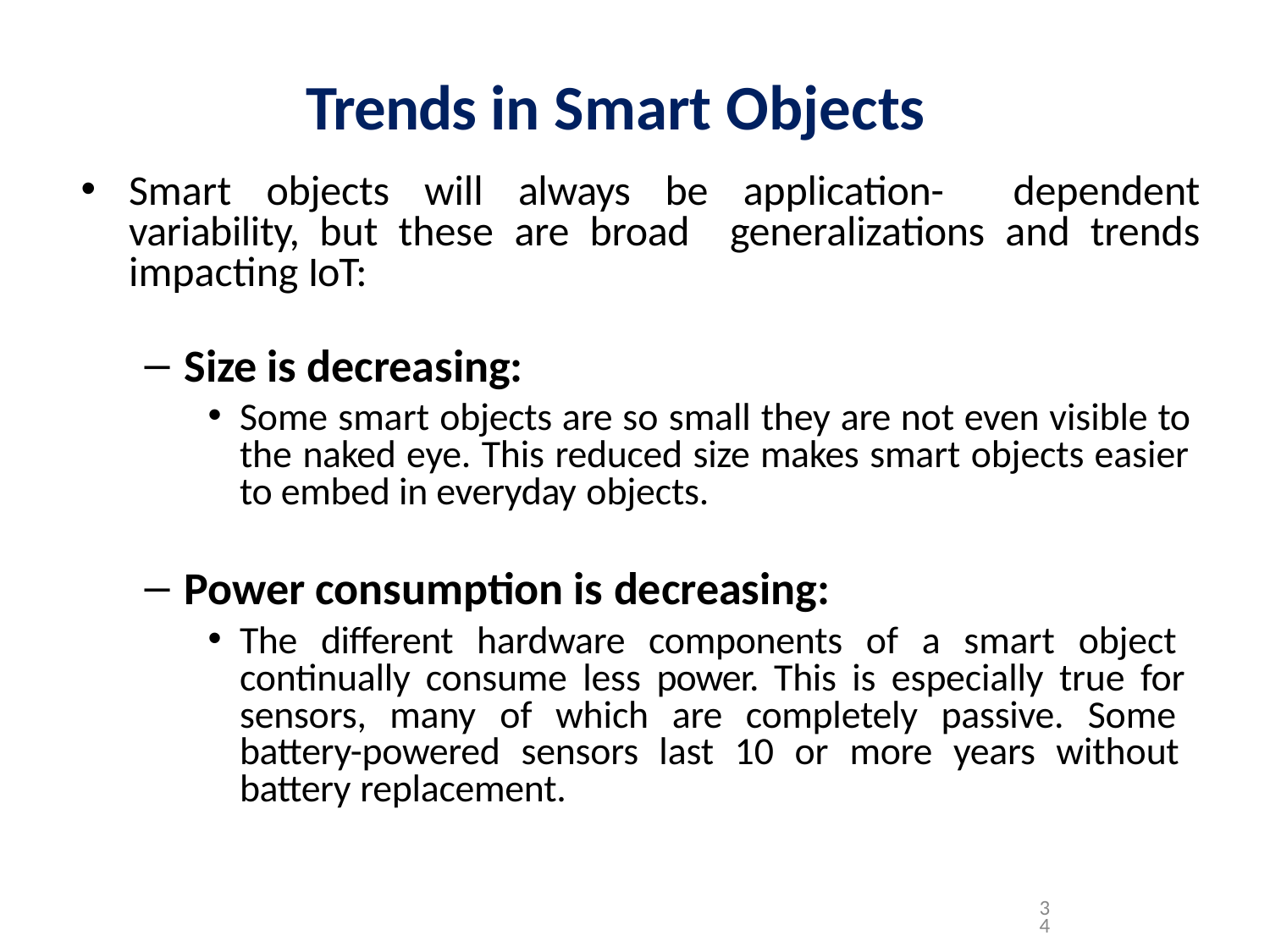

# Trends in Smart Objects
Smart objects will always be application-  dependent variability, but these are broad  generalizations and trends impacting IoT:

Size is decreasing:
Some smart objects are so small they are not even visible to  the naked eye. This reduced size makes smart objects easier  to embed in everyday objects.

Power consumption is decreasing:
The different hardware components of a smart object  continually consume less power. This is especially true for  sensors, many of which are completely passive. Some  battery-powered sensors last 10 or more years without  battery replacement.
34